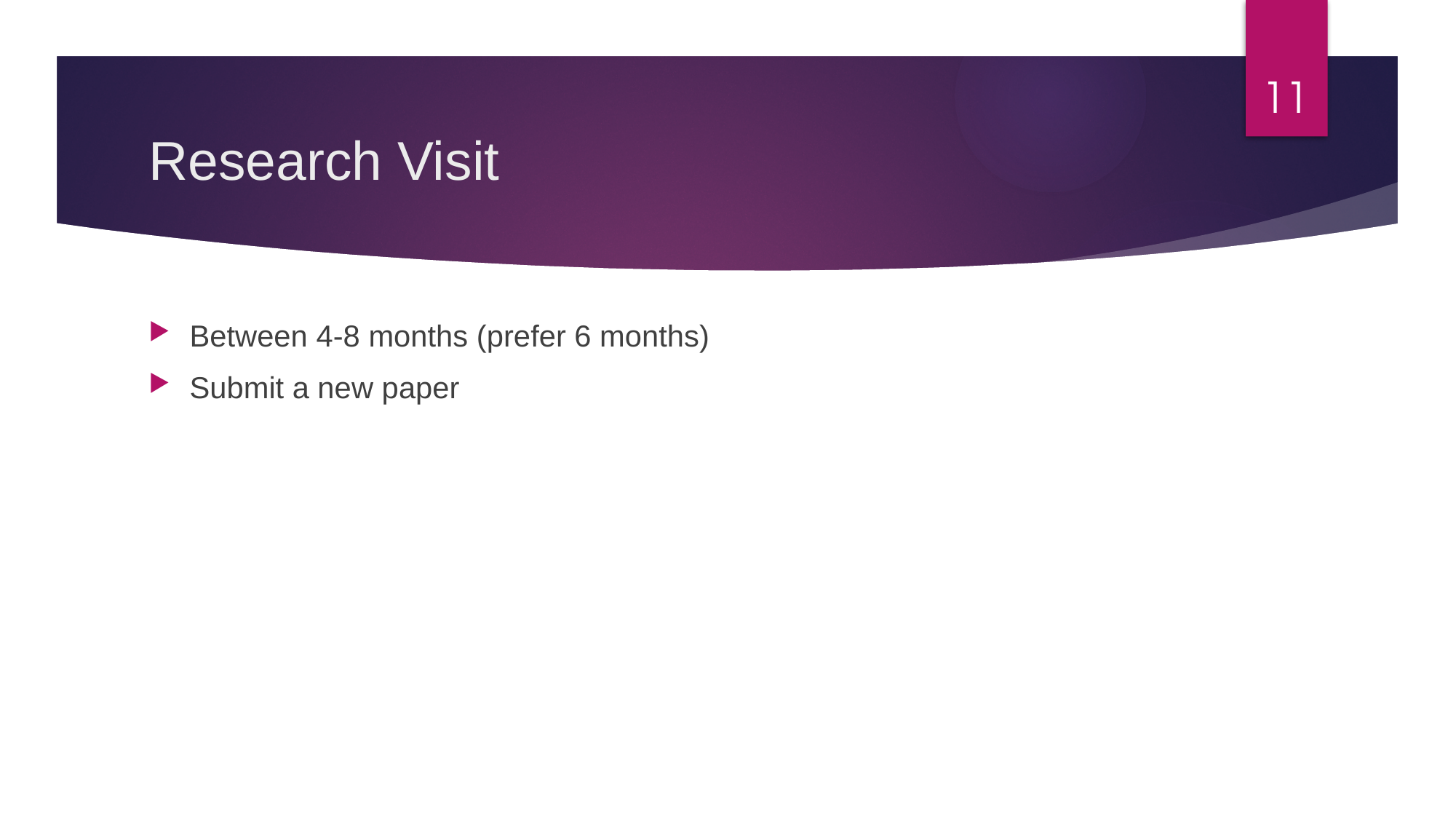

11
# Research Visit
Between 4-8 months (prefer 6 months)
Submit a new paper